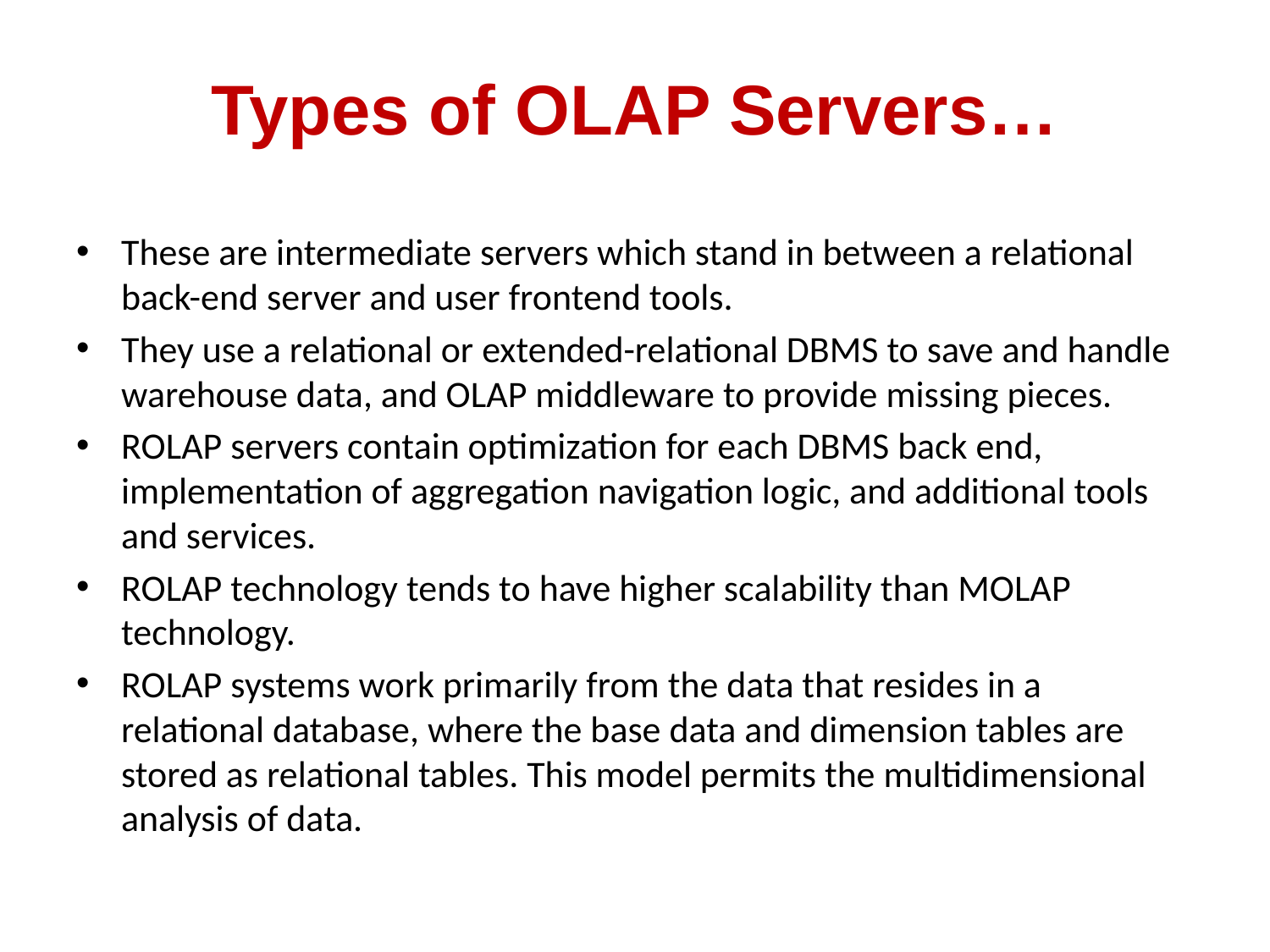

# Types of OLAP Servers…
These are intermediate servers which stand in between a relational back-end server and user frontend tools.
They use a relational or extended-relational DBMS to save and handle warehouse data, and OLAP middleware to provide missing pieces.
ROLAP servers contain optimization for each DBMS back end, implementation of aggregation navigation logic, and additional tools and services.
ROLAP technology tends to have higher scalability than MOLAP technology.
ROLAP systems work primarily from the data that resides in a relational database, where the base data and dimension tables are stored as relational tables. This model permits the multidimensional analysis of data.